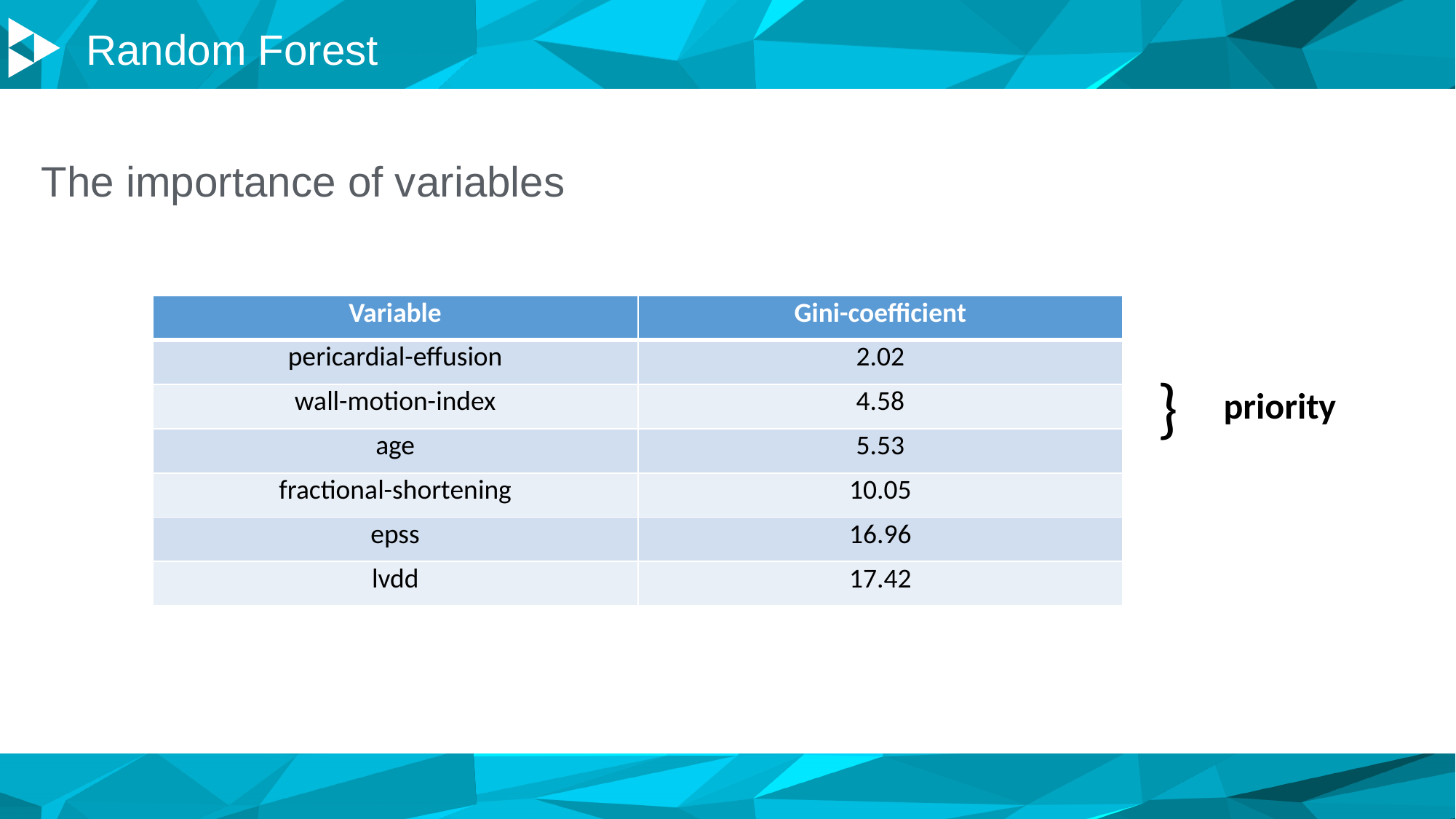

Random Forest
The importance of variables
| Variable | Gini-coefficient |
| --- | --- |
| pericardial-effusion | 2.02 |
| wall-motion-index | 4.58 |
| age | 5.53 |
| fractional-shortening | 10.05 |
| epss | 16.96 |
| lvdd | 17.42 |
}
priority